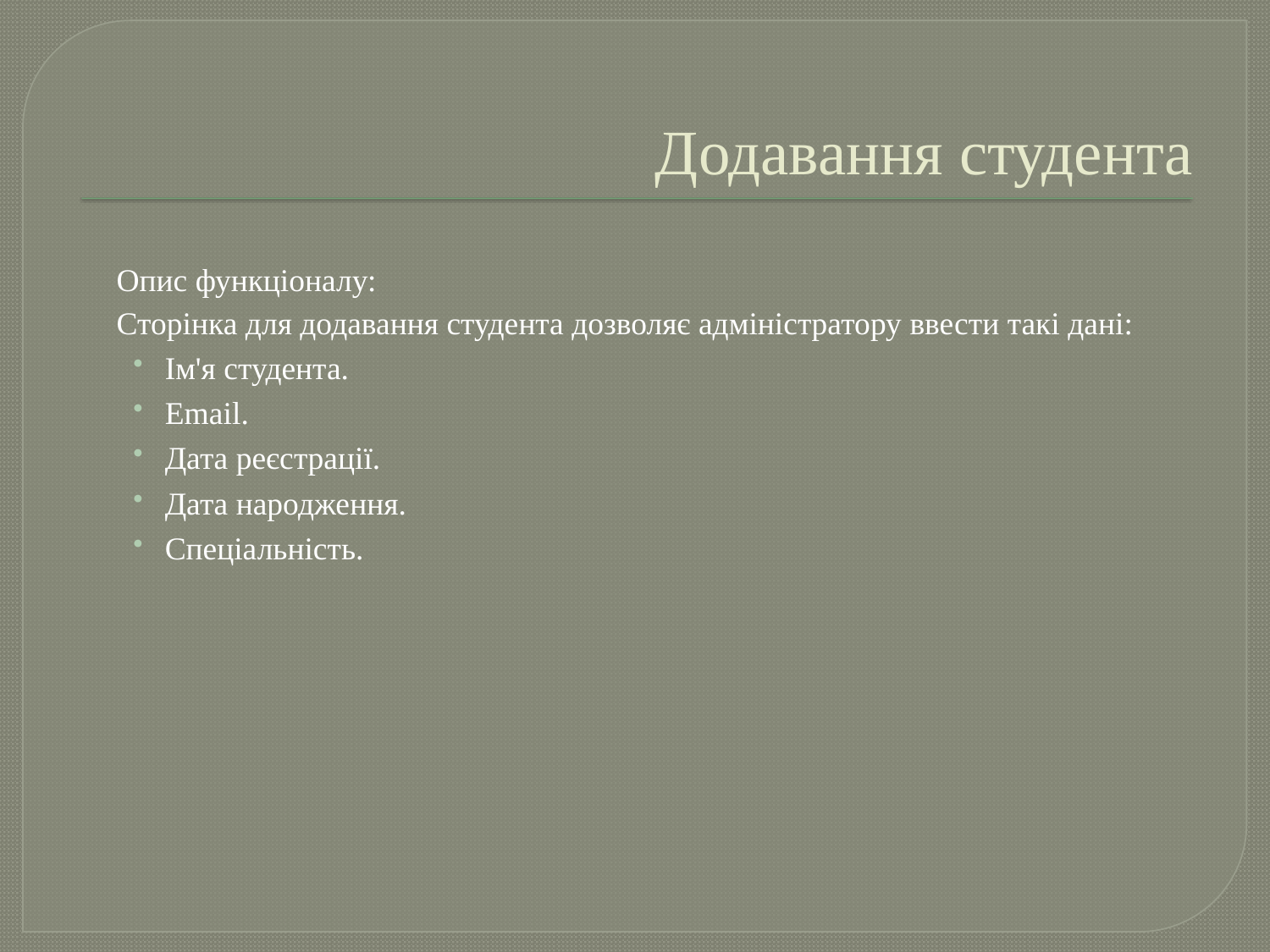

# Додавання студента
	Опис функціоналу:
	Сторінка для додавання студента дозволяє адміністратору ввести такі дані:
Ім'я студента.
Email.
Дата реєстрації.
Дата народження.
Спеціальність.